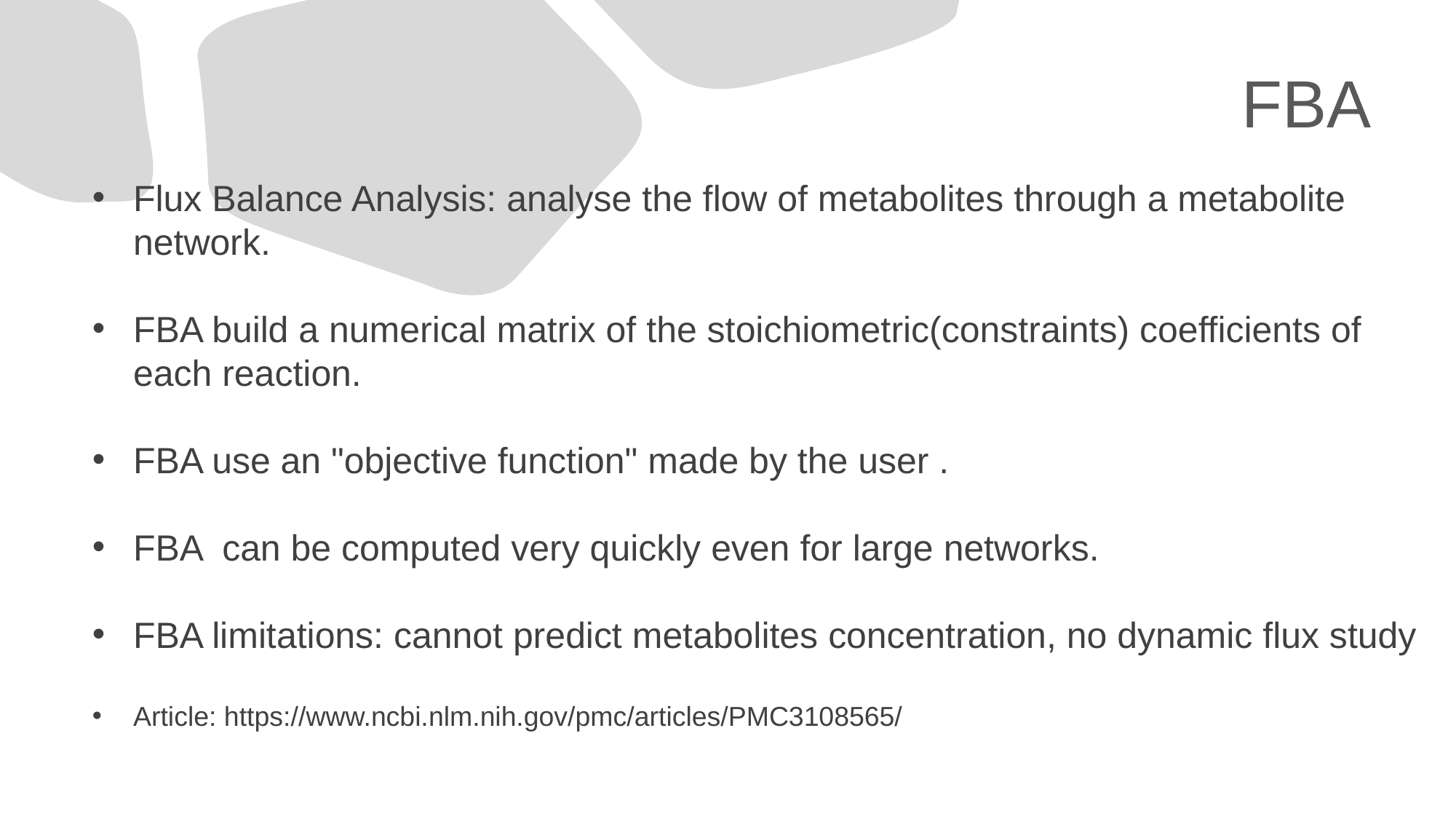

# FBA
Flux Balance Analysis: analyse the flow of metabolites through a metabolite network.

FBA build a numerical matrix of the stoichiometric(constraints) coefficients of each reaction.

FBA use an "objective function" made by the user .

FBA  can be computed very quickly even for large networks.

FBA limitations: cannot predict metabolites concentration, no dynamic flux study

Article: https://www.ncbi.nlm.nih.gov/pmc/articles/PMC3108565/